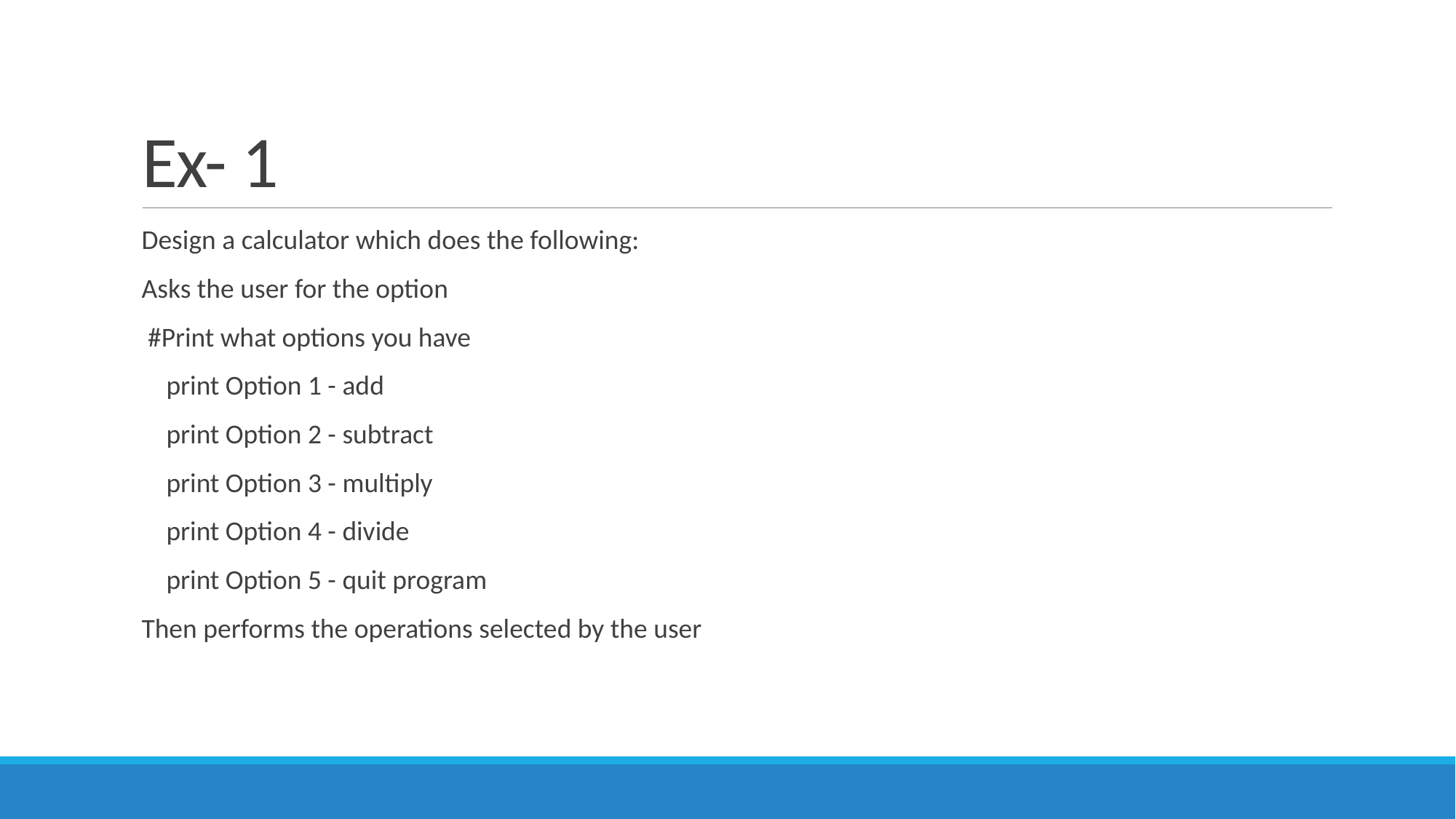

# Ex- 1
Design a calculator which does the following:
Asks the user for the option
 #Print what options you have
    print Option 1 - add
    print Option 2 - subtract
    print Option 3 - multiply
    print Option 4 - divide
    print Option 5 - quit program
Then performs the operations selected by the user